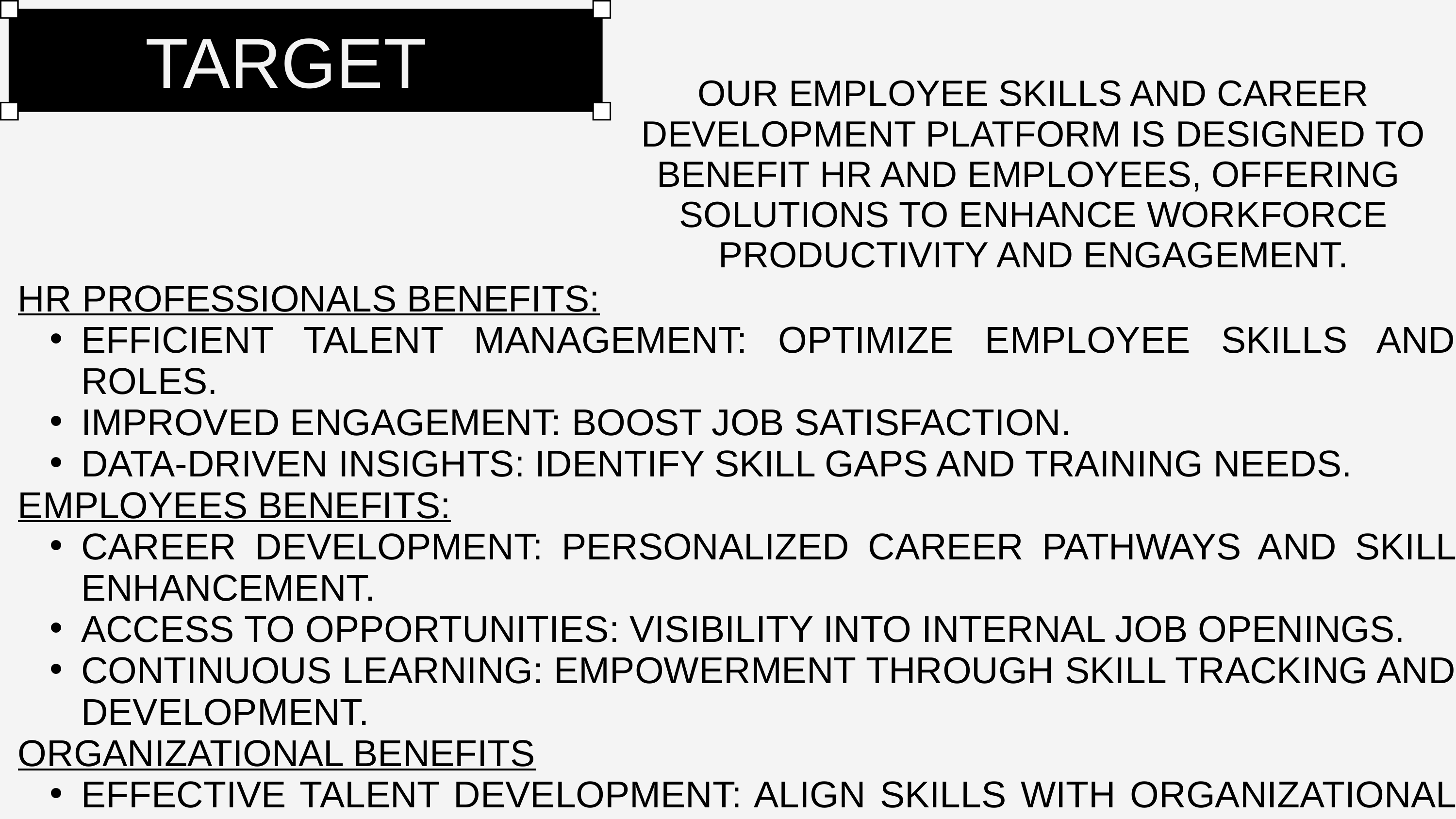

TARGET AUDIENCE
OUR EMPLOYEE SKILLS AND CAREER DEVELOPMENT PLATFORM IS DESIGNED TO BENEFIT HR AND EMPLOYEES, OFFERING  SOLUTIONS TO ENHANCE WORKFORCE PRODUCTIVITY AND ENGAGEMENT.

HR PROFESSIONALS BENEFITS:
EFFICIENT TALENT MANAGEMENT: OPTIMIZE EMPLOYEE SKILLS AND ROLES.
IMPROVED ENGAGEMENT: BOOST JOB SATISFACTION.
DATA-DRIVEN INSIGHTS: IDENTIFY SKILL GAPS AND TRAINING NEEDS.
EMPLOYEES BENEFITS:
CAREER DEVELOPMENT: PERSONALIZED CAREER PATHWAYS AND SKILL ENHANCEMENT.
ACCESS TO OPPORTUNITIES: VISIBILITY INTO INTERNAL JOB OPENINGS.
CONTINUOUS LEARNING: EMPOWERMENT THROUGH SKILL TRACKING AND DEVELOPMENT.
ORGANIZATIONAL BENEFITS
EFFECTIVE TALENT DEVELOPMENT: ALIGN SKILLS WITH ORGANIZATIONAL GOALS.
INCREASED RETENTION: BETTER CAREER DEVELOPMENT OPPORTUNITIES.
ENHANCED PRODUCTIVITY: MATCH EMPLOYEES TO SUITABLE ROLES.